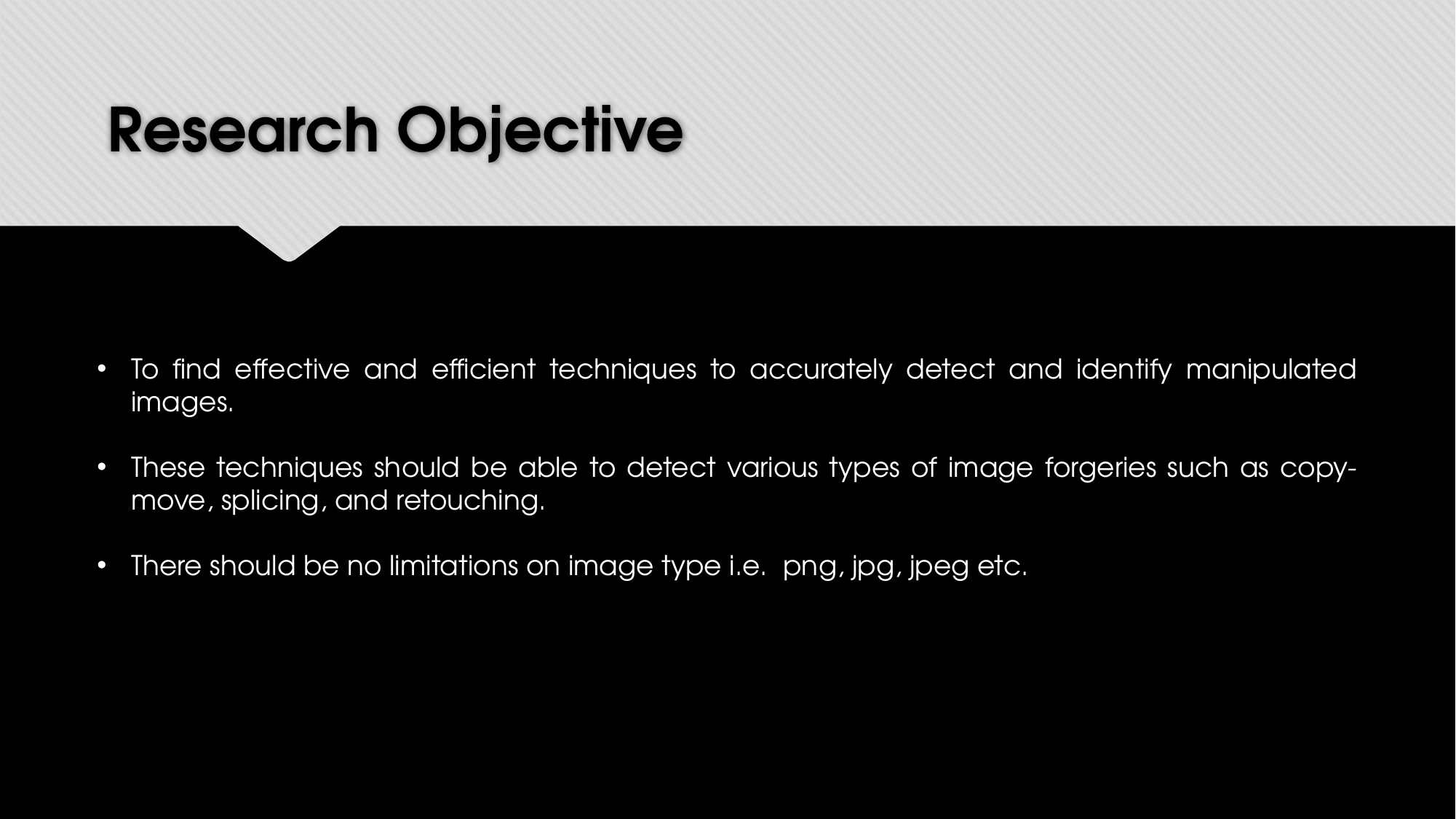

# Research Objective
To find effective and efficient techniques to accurately detect and identify manipulated images.

These techniques should be able to detect various types of image forgeries such as copy-move, splicing, and retouching.

There should be no limitations on image type i.e.  png, jpg, jpeg etc.